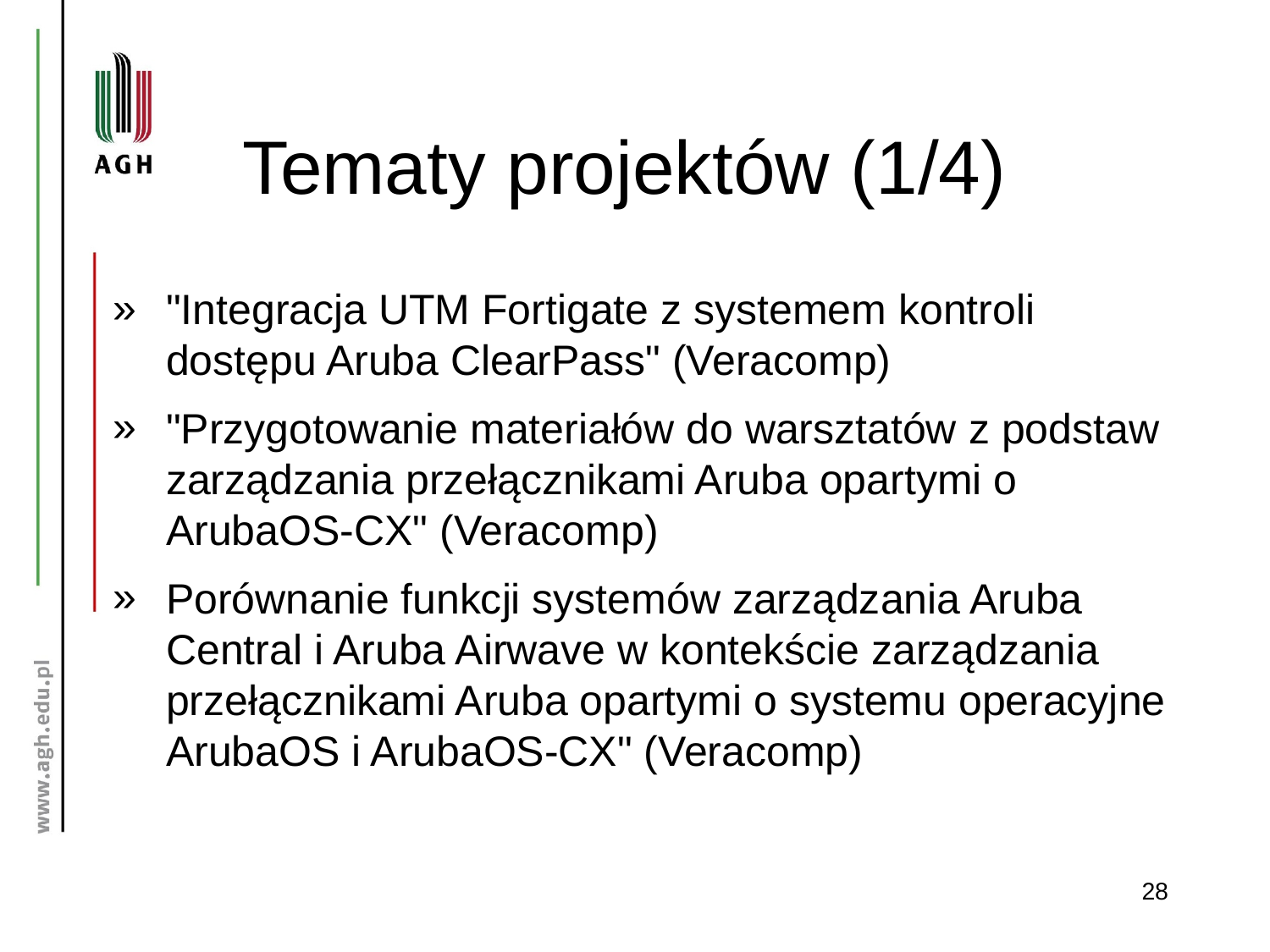

# Tematy projektów (1/4)
"Integracja UTM Fortigate z systemem kontroli dostępu Aruba ClearPass" (Veracomp)
"Przygotowanie materiałów do warsztatów z podstaw zarządzania przełącznikami Aruba opartymi o ArubaOS-CX" (Veracomp)
Porównanie funkcji systemów zarządzania Aruba Central i Aruba Airwave w kontekście zarządzania przełącznikami Aruba opartymi o systemu operacyjne ArubaOS i ArubaOS-CX" (Veracomp)
28